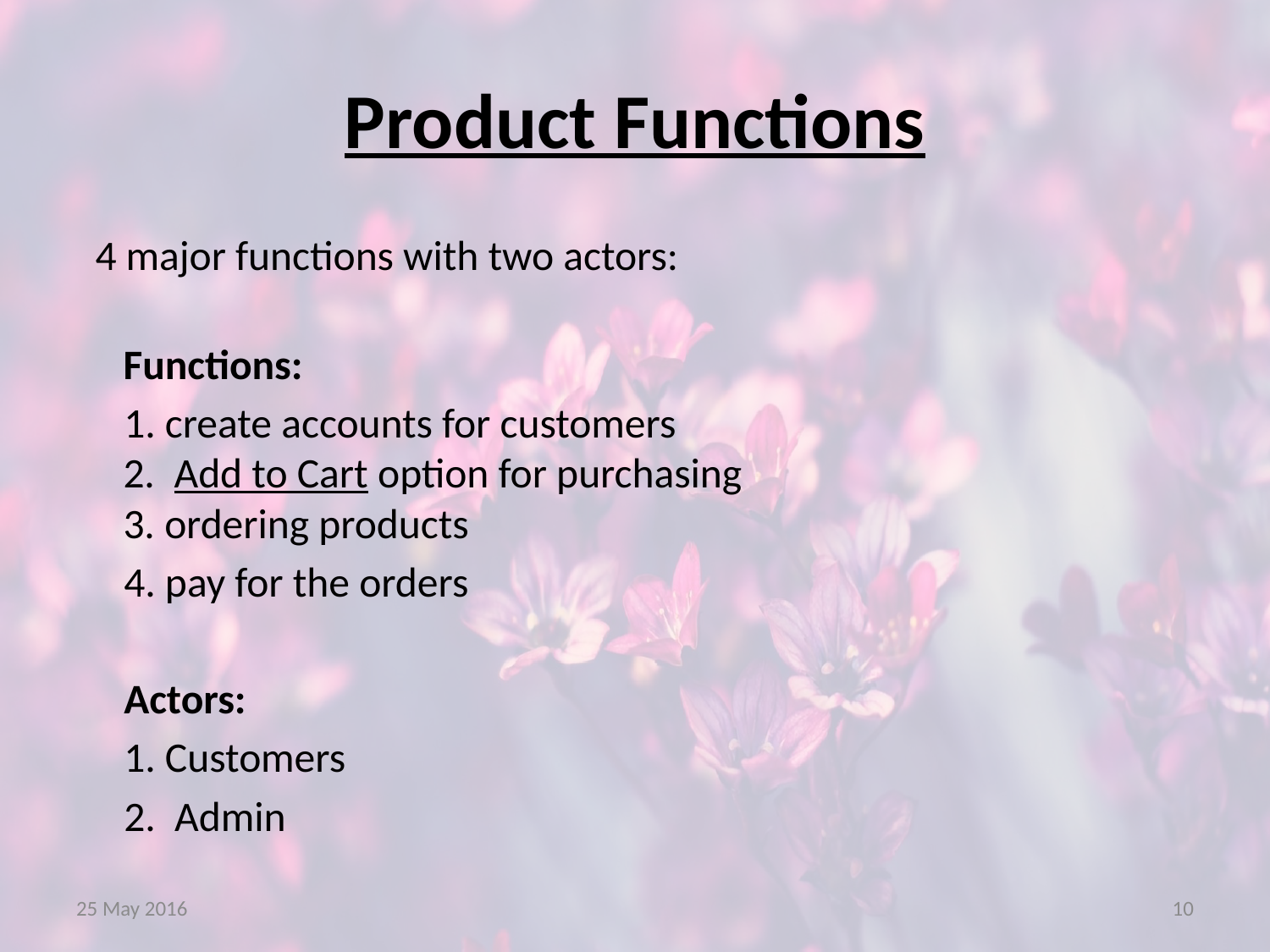

# Product Functions
  4 major functions with two actors:
Functions:
     1. create accounts for customers
2.  Add to Cart option for purchasing
3. ordering products
     4. pay for the orders

     Actors:
     1. Customers
     2.  Admin

25 May 2016
10